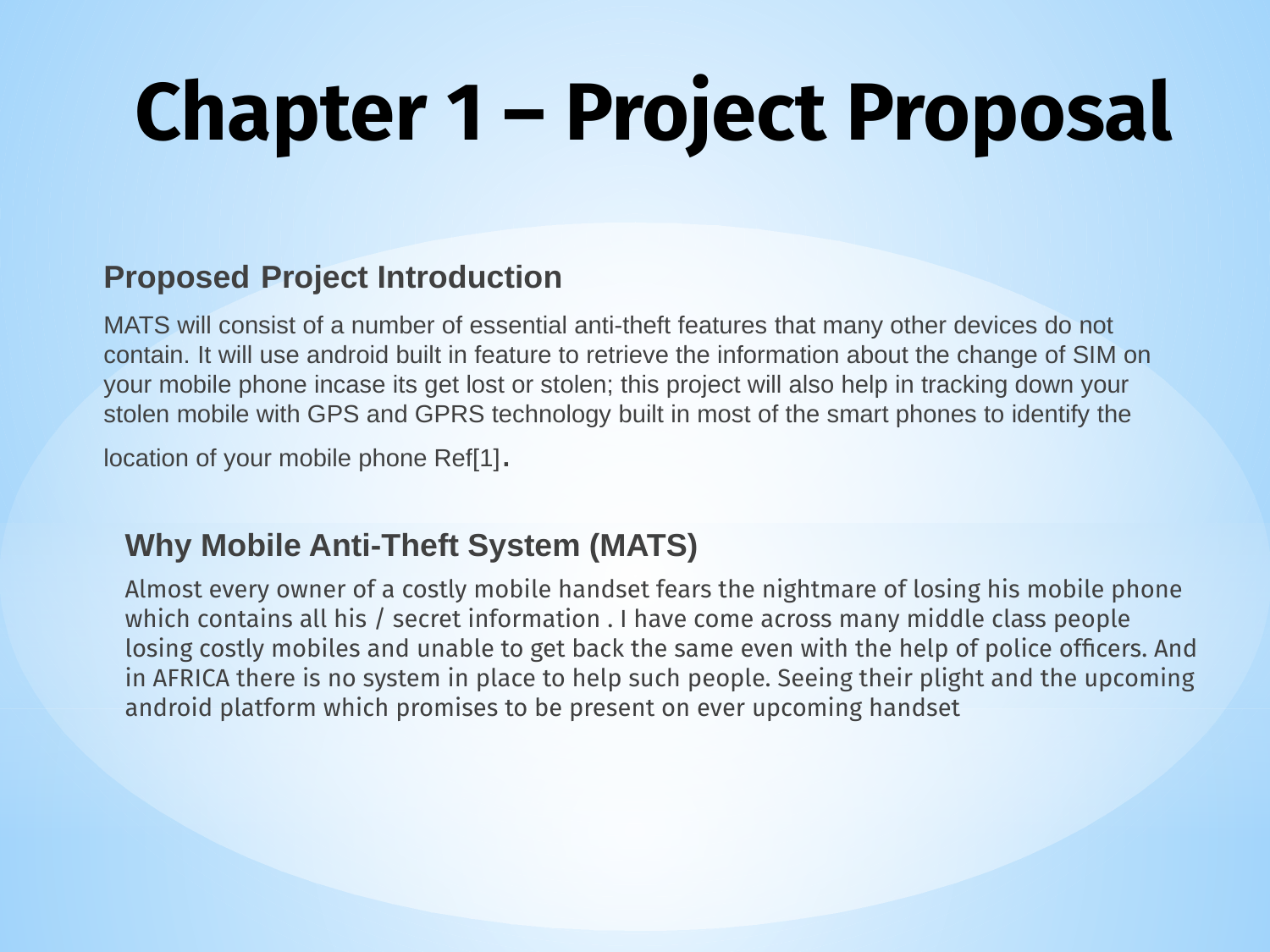

# Chapter 1 – Project Proposal
Proposed Project Introduction
MATS will consist of a number of essential anti-theft features that many other devices do not contain. It will use android built in feature to retrieve the information about the change of SIM on your mobile phone incase its get lost or stolen; this project will also help in tracking down your stolen mobile with GPS and GPRS technology built in most of the smart phones to identify the location of your mobile phone Ref[1].

Why Mobile Anti-Theft System (MATS)
Almost every owner of a costly mobile handset fears the nightmare of losing his mobile phone which contains all his / secret information . I have come across many middle class people losing costly mobiles and unable to get back the same even with the help of police officers. And in AFRICA there is no system in place to help such people. Seeing their plight and the upcoming android platform which promises to be present on ever upcoming handset